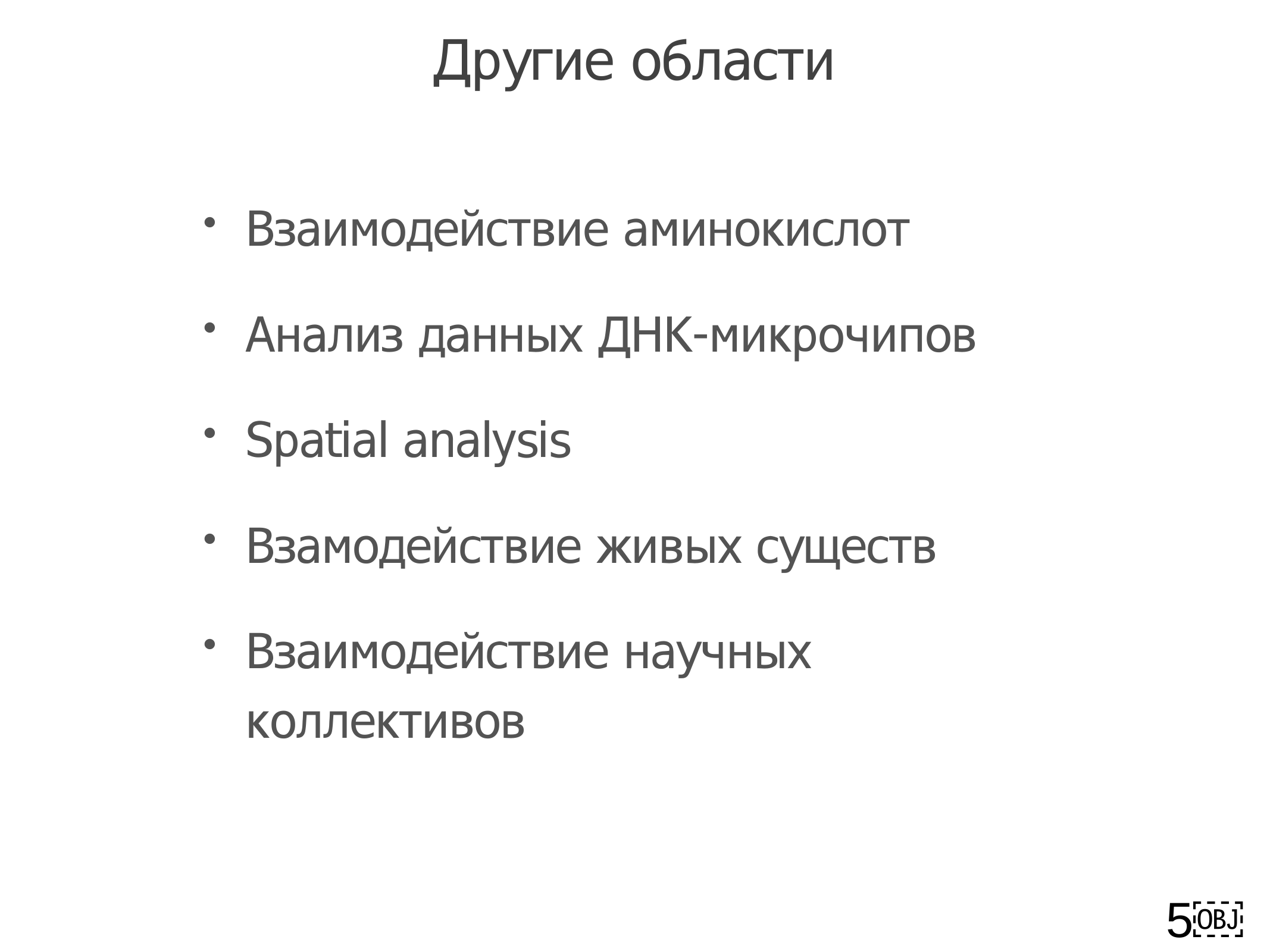

Другие области
Взаимодействие аминокислот
Анализ данных ДНК-микрочипов
Spatial analysis
Взамодействие живых существ
Взаимодействие научных коллективов
5￼